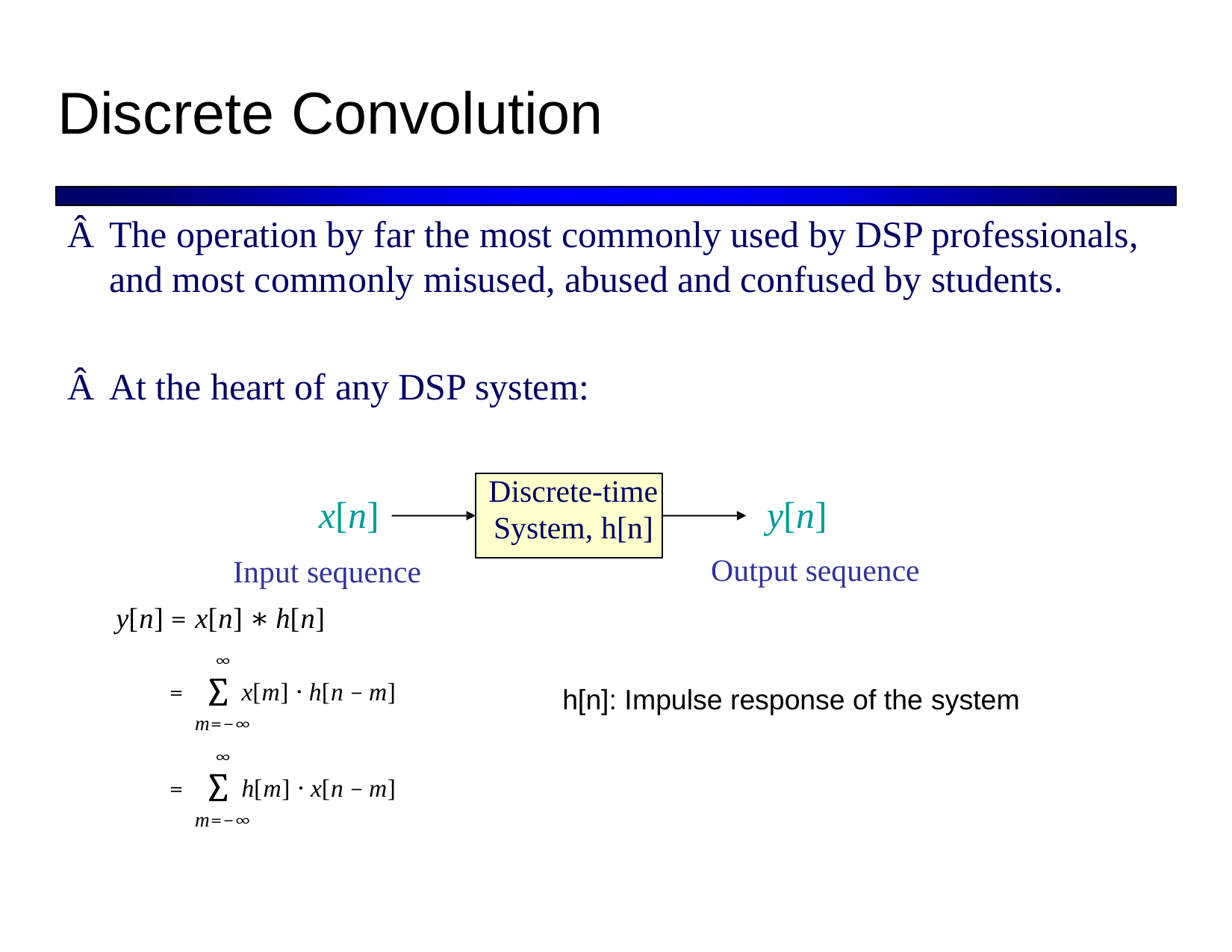

Discrete Convolution

Â The operation by far the most commonly used by DSP professionals,
and most commonly misused, abused
and confused by
students.
Â At the heart of any DSP system:

Discrete-time
System, h[n]
x[n]
Input sequence
y[n] = x[n] ∗ h[n]
∞
=   ∑ x[m] ⋅ h[n − m]
m=−∞
∞
=   ∑ h[m] ⋅ x[n − m]
m=−∞
y[n]
Output sequence

h[n]: Impulse response of the
system